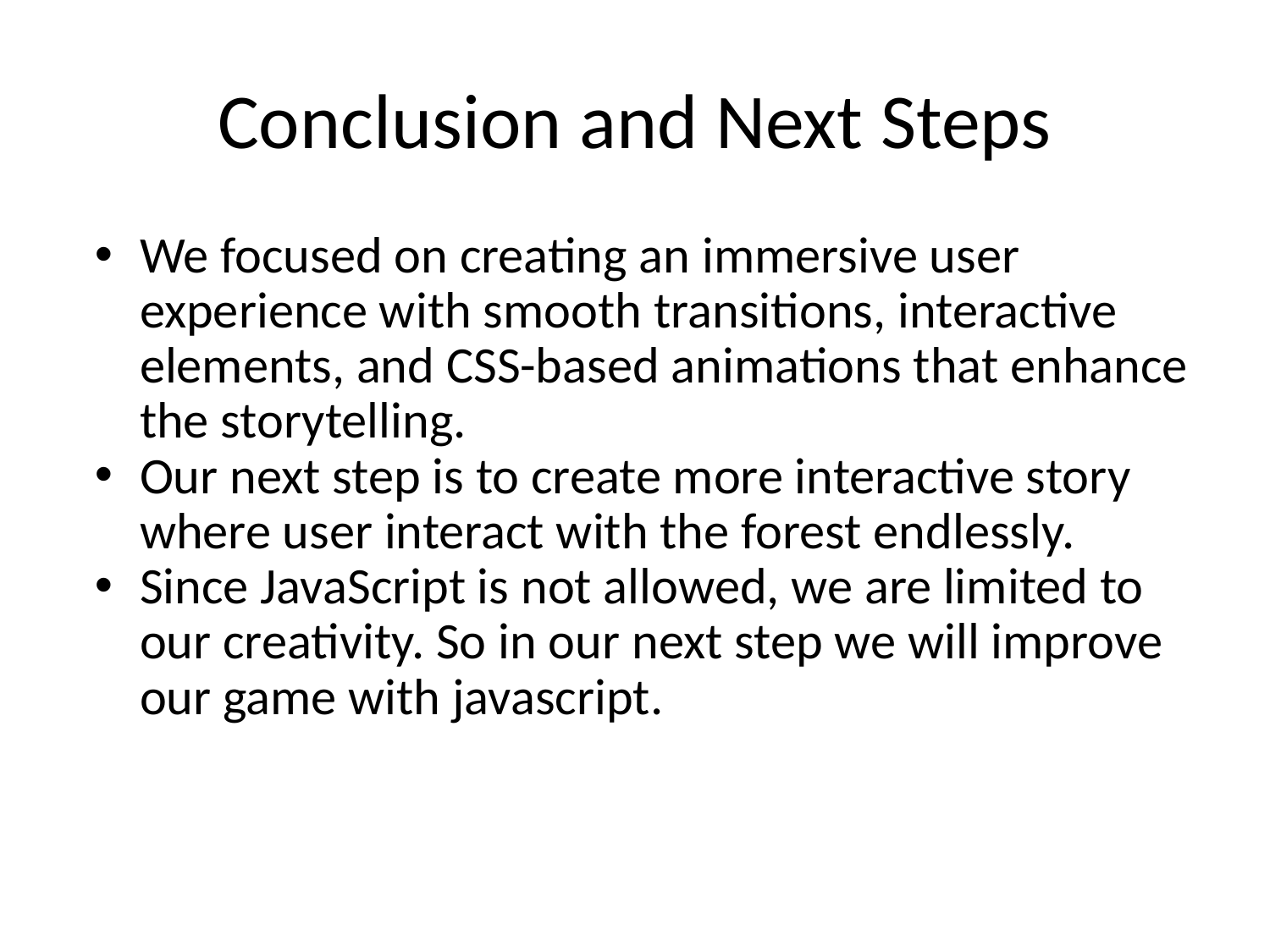

# Conclusion and Next Steps
We focused on creating an immersive user experience with smooth transitions, interactive elements, and CSS-based animations that enhance the storytelling.
Our next step is to create more interactive story where user interact with the forest endlessly.
Since JavaScript is not allowed, we are limited to our creativity. So in our next step we will improve our game with javascript.